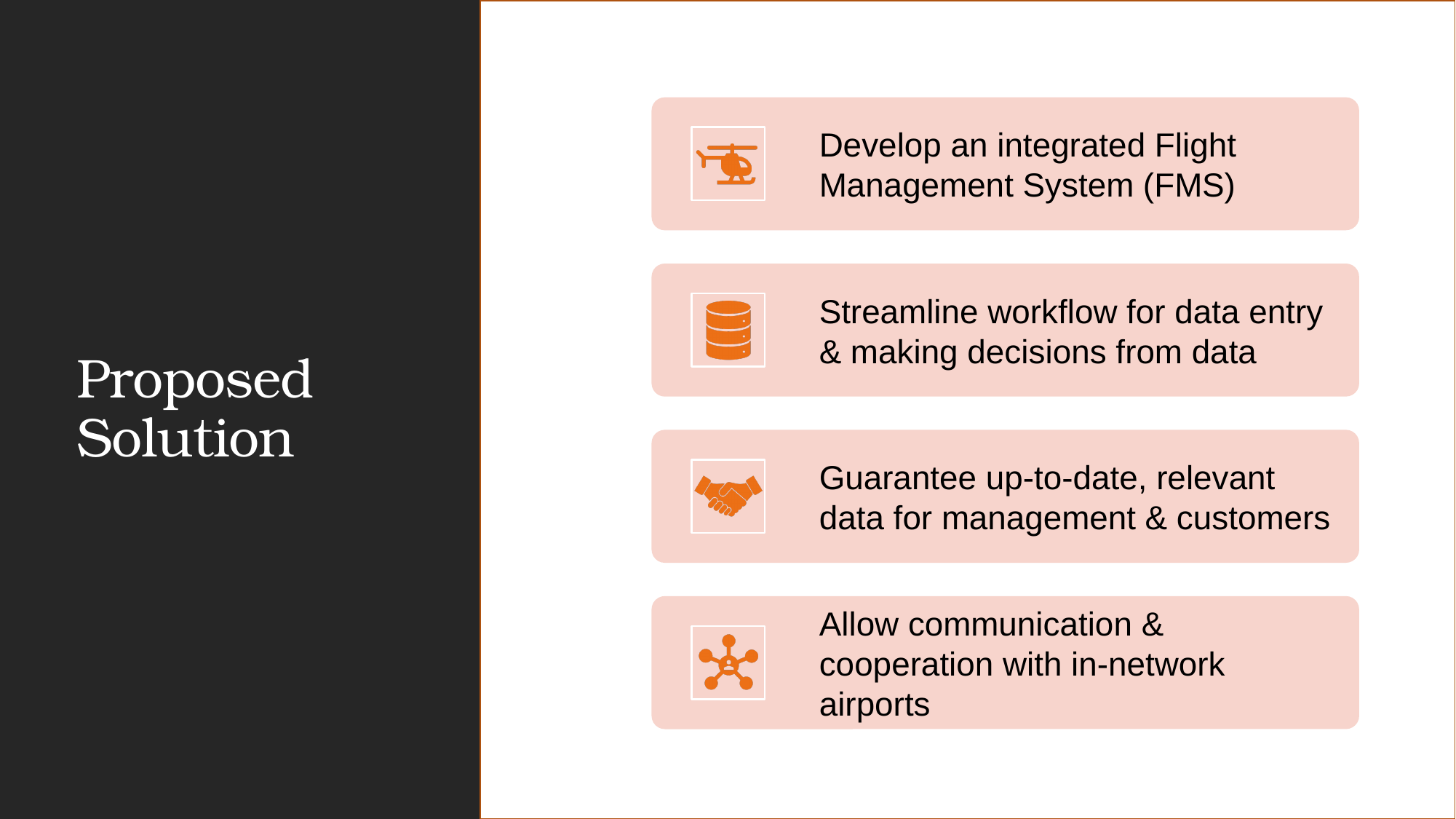

Develop an integrated Flight Management System (FMS)
Streamline workflow for data entry & making decisions from data
Guarantee up-to-date, relevant data for management & customers
Allow communication & cooperation with in-network airports
# Proposed Solution